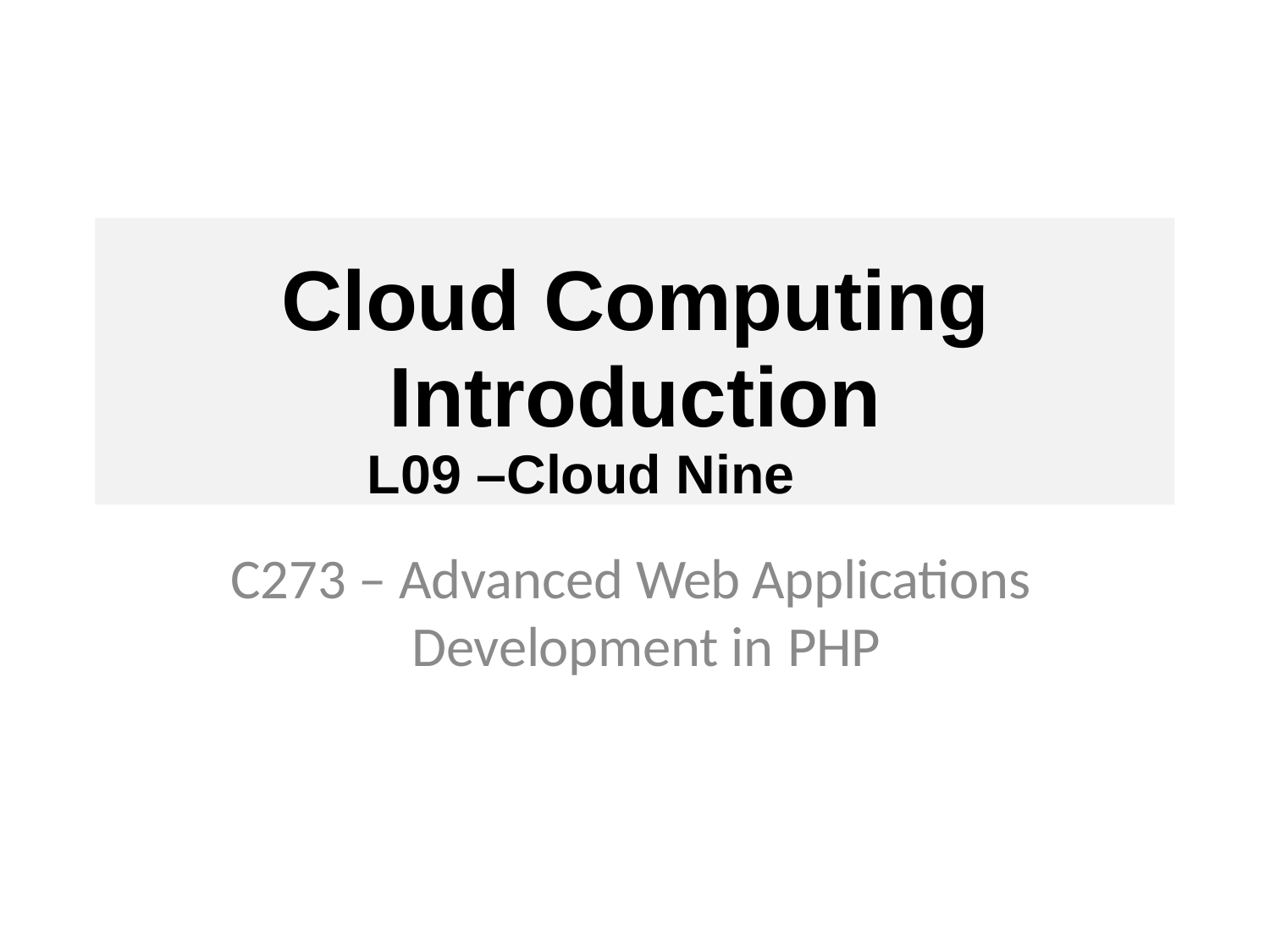

Cloud Computing Introduction
L09 –Cloud Nine
C273 – Advanced Web Applications  Development in PHP